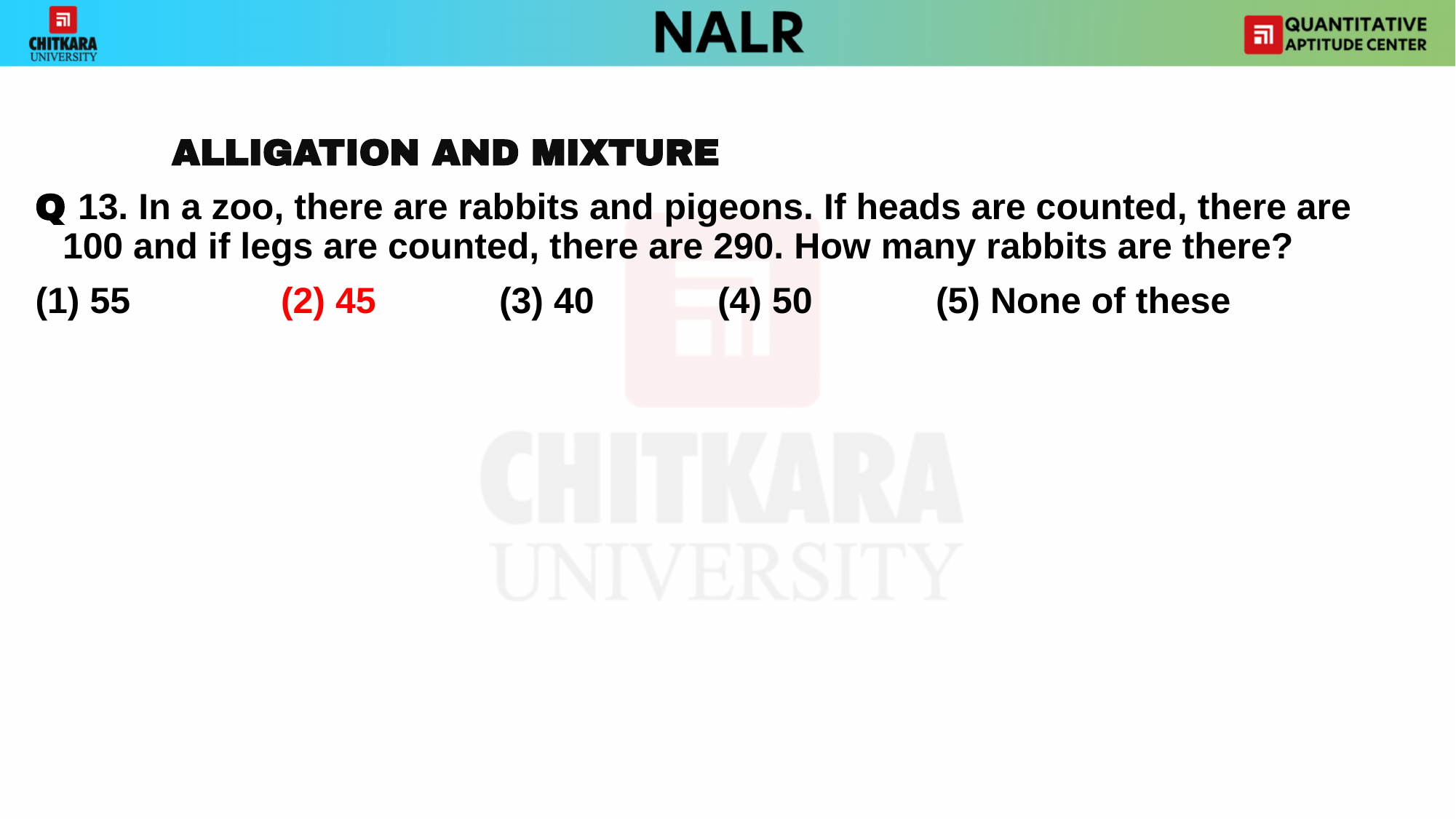

#
		ALLIGATION AND MIXTURE
Q 13. In a zoo, there are rabbits and pigeons. If heads are counted, there are 100 and if legs are counted, there are 290. How many rabbits are there?
(1) 55 		(2) 45 		(3) 40 		(4) 50 		(5) None of these